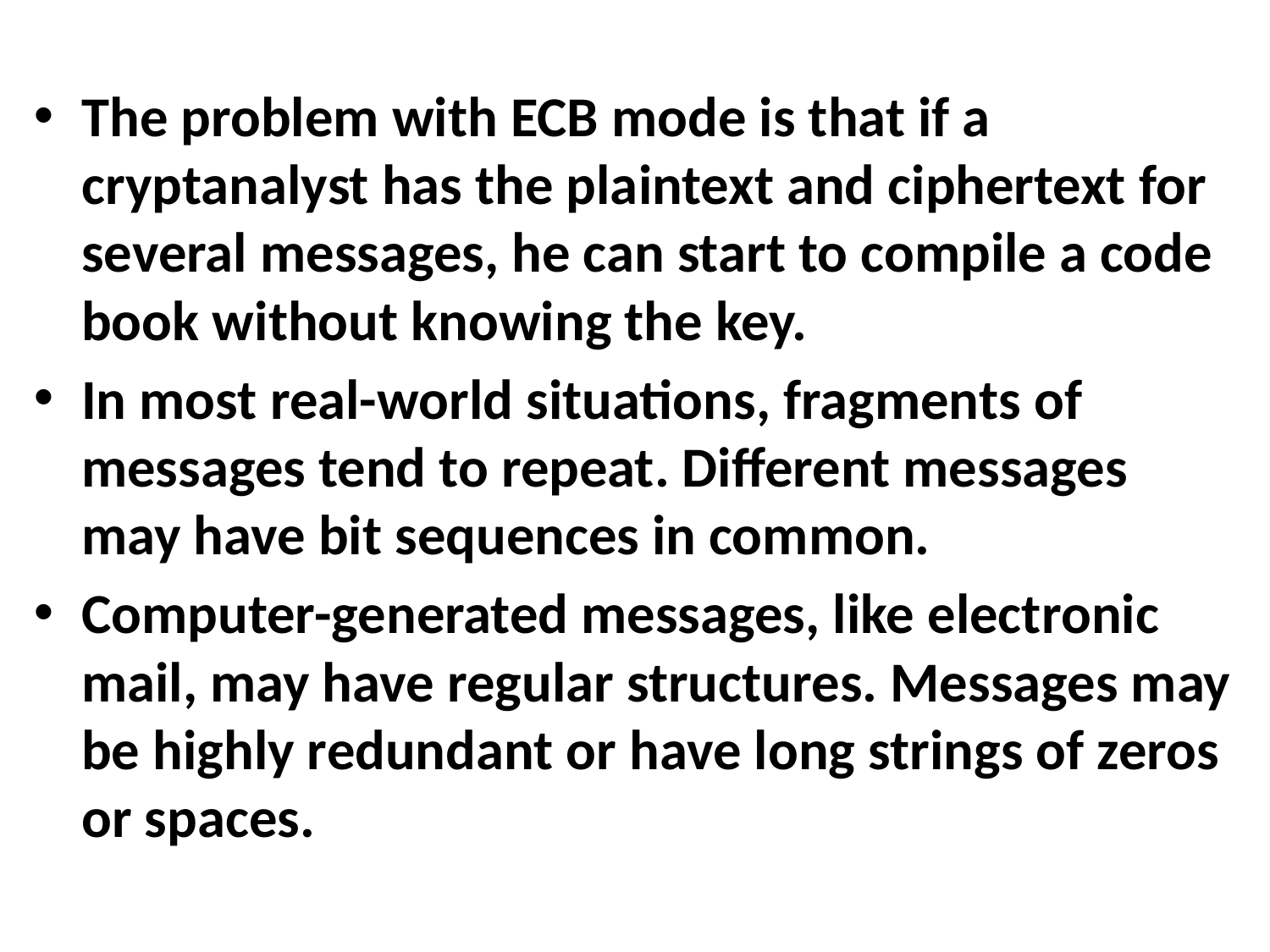

#
The problem with ECB mode is that if a cryptanalyst has the plaintext and ciphertext for several messages, he can start to compile a code book without knowing the key.
In most real-world situations, fragments of messages tend to repeat. Different messages may have bit sequences in common.
Computer-generated messages, like electronic mail, may have regular structures. Messages may be highly redundant or have long strings of zeros or spaces.